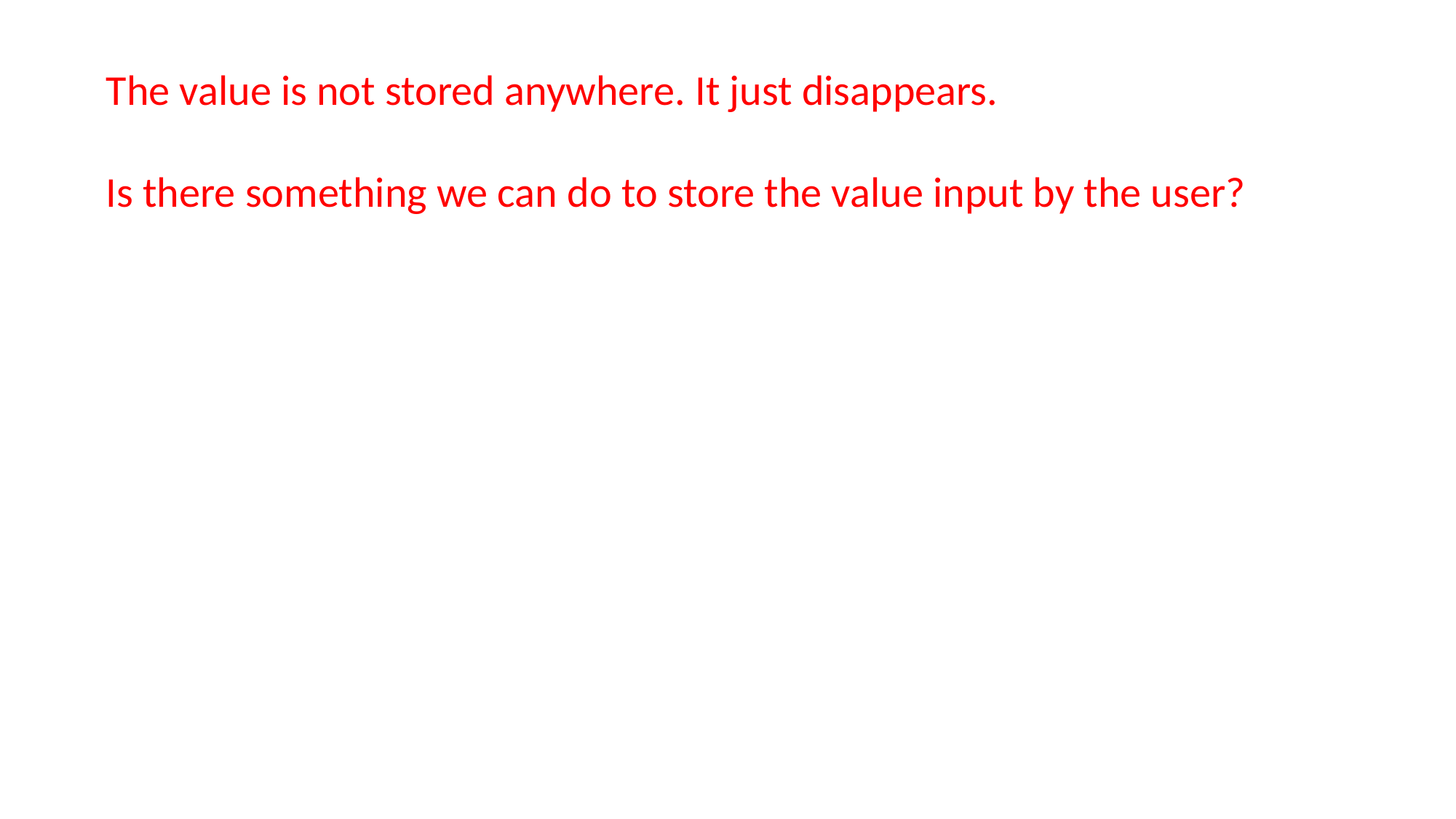

The value is not stored anywhere. It just disappears.

Is there something we can do to store the value input by the user?